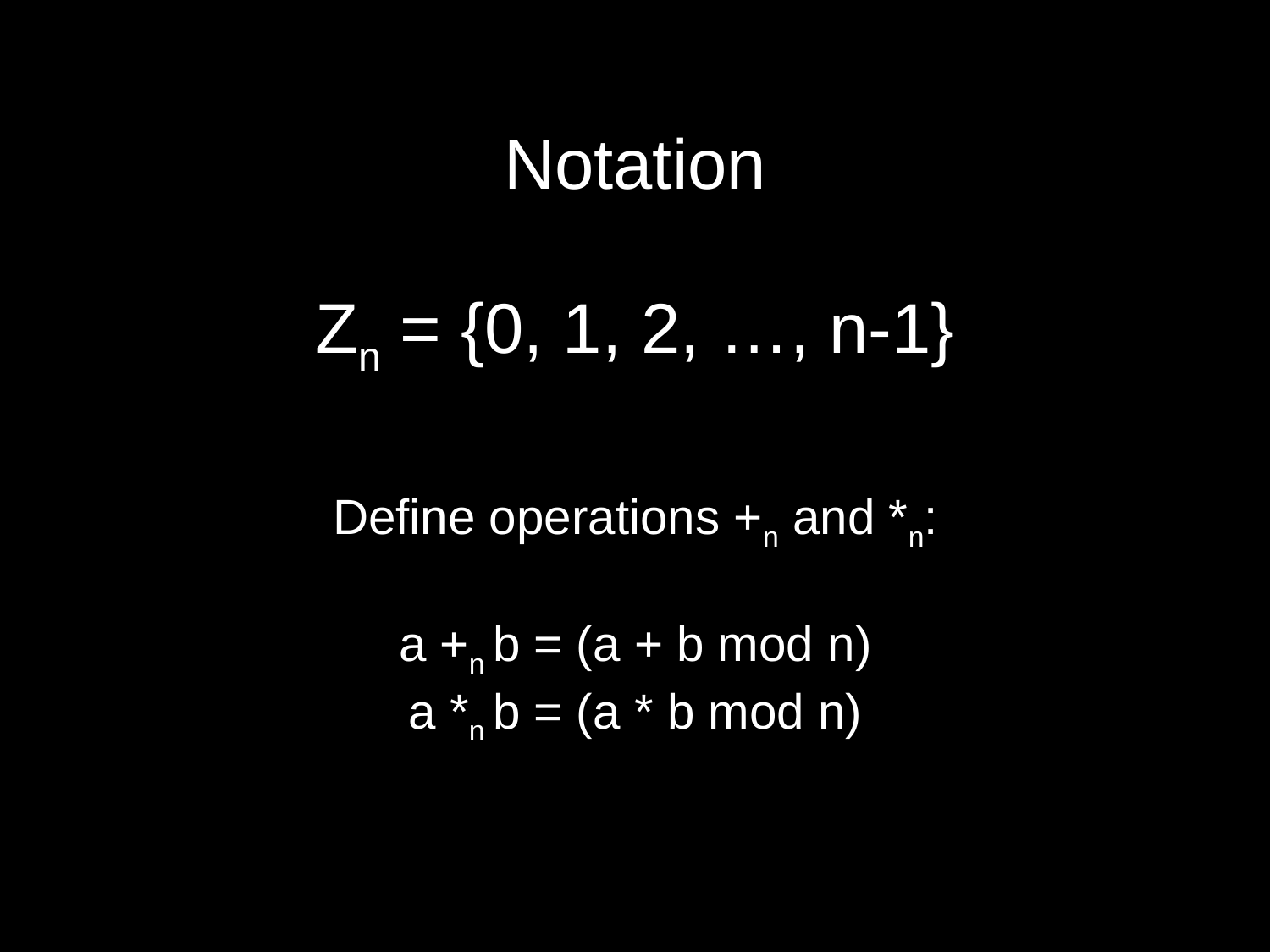

Notation
Zn = {0, 1, 2, …, n-1}
Define operations +n and *n:
a +n b = (a + b mod n)
a *n b = (a * b mod n)